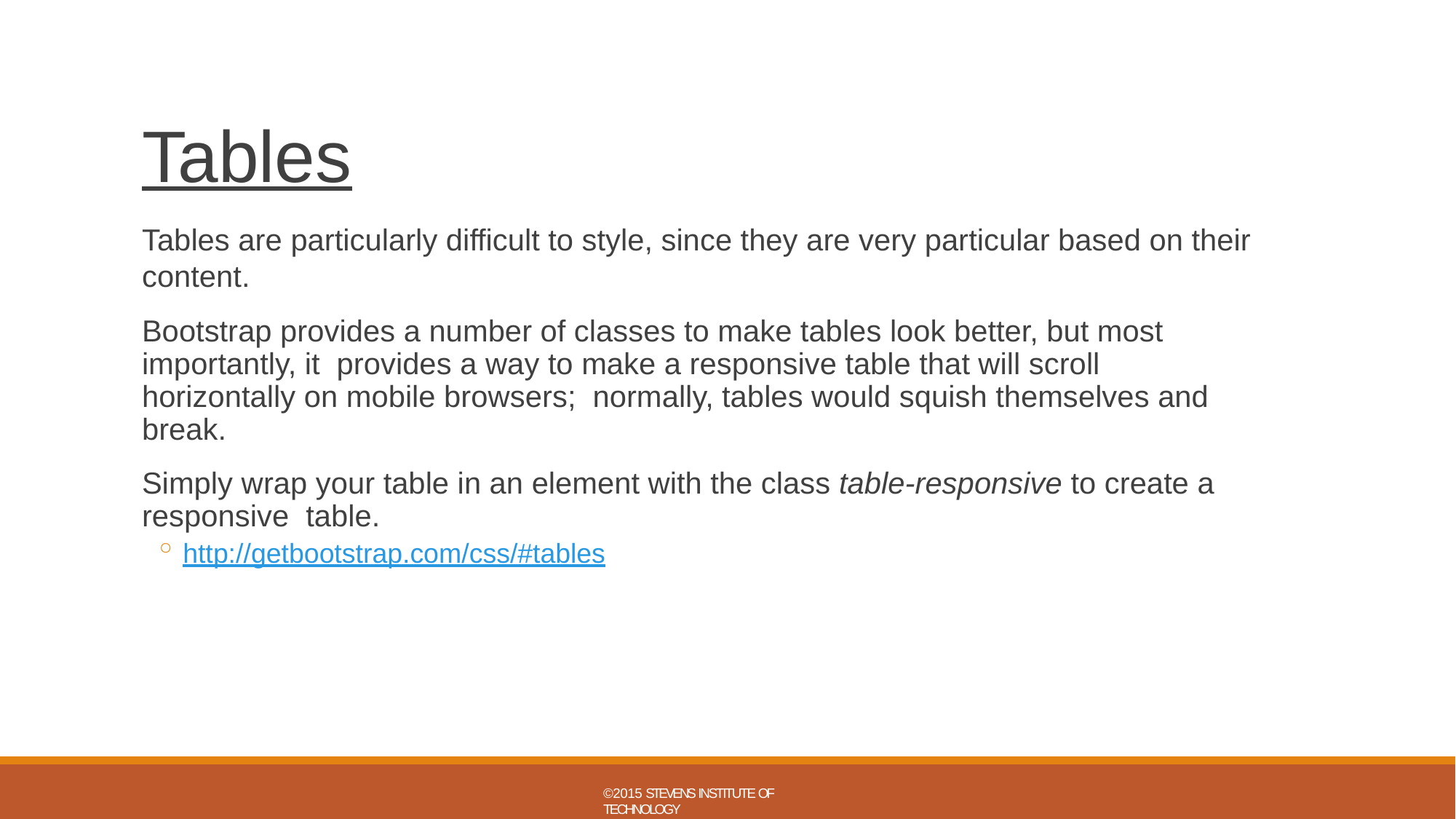

# Tables
Tables are particularly difficult to style, since they are very particular based on their content.
Bootstrap provides a number of classes to make tables look better, but most importantly, it  provides a way to make a responsive table that will scroll horizontally on mobile browsers;  normally, tables would squish themselves and break.
Simply wrap your table in an element with the class table-responsive to create a responsive  table.
http://getbootstrap.com/css/#tables
©2015 STEVENS INSTITUTE OF TECHNOLOGY